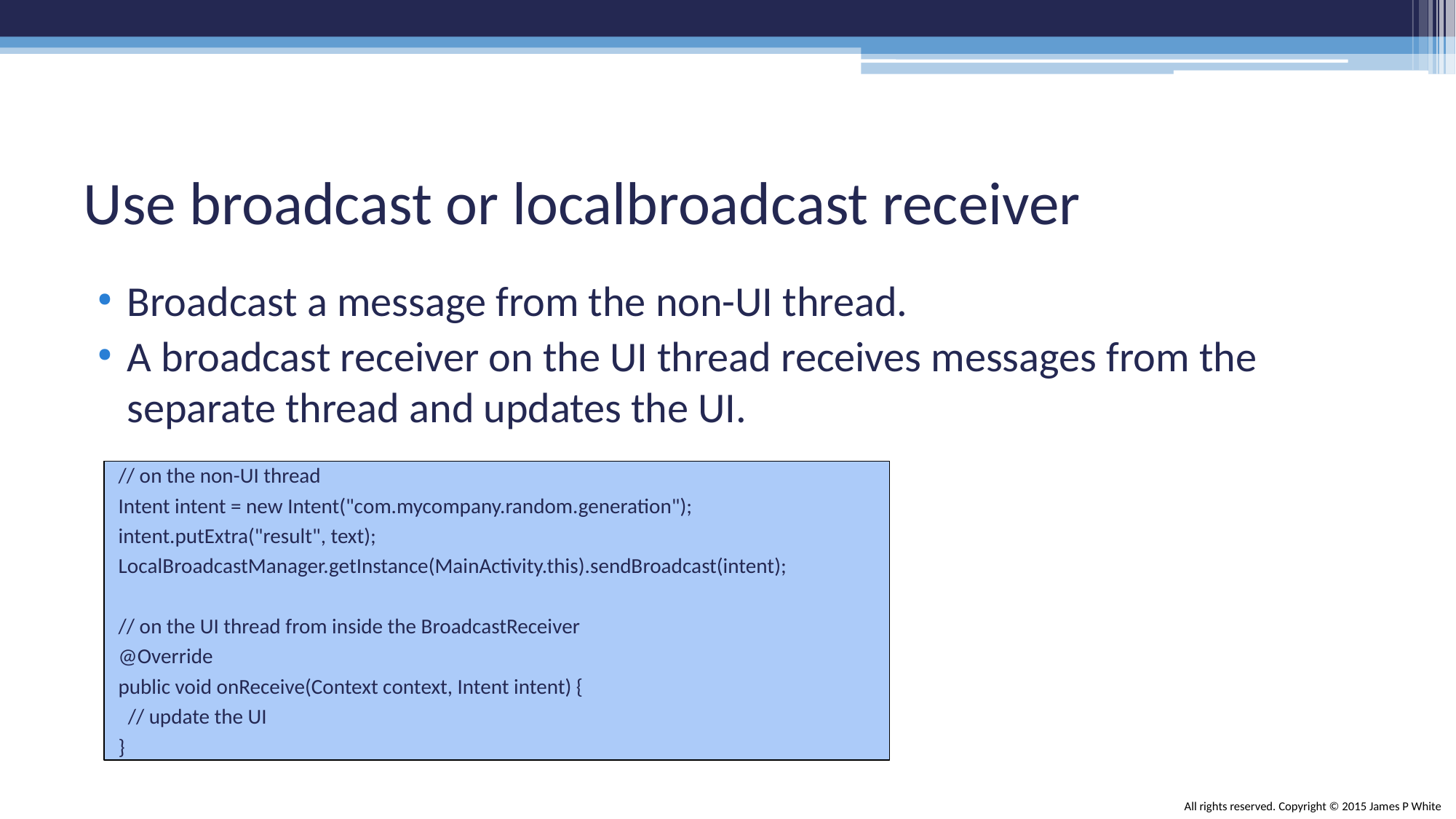

# Use broadcast or localbroadcast receiver
Broadcast a message from the non-UI thread.
A broadcast receiver on the UI thread receives messages from the separate thread and updates the UI.

// on the non-UI thread
Intent intent = new Intent("com.mycompany.random.generation");
intent.putExtra("result", text);
LocalBroadcastManager.getInstance(MainActivity.this).sendBroadcast(intent);

// on the UI thread from inside the BroadcastReceiver
@Override
public void onReceive(Context context, Intent intent) {
  // update the UI
}